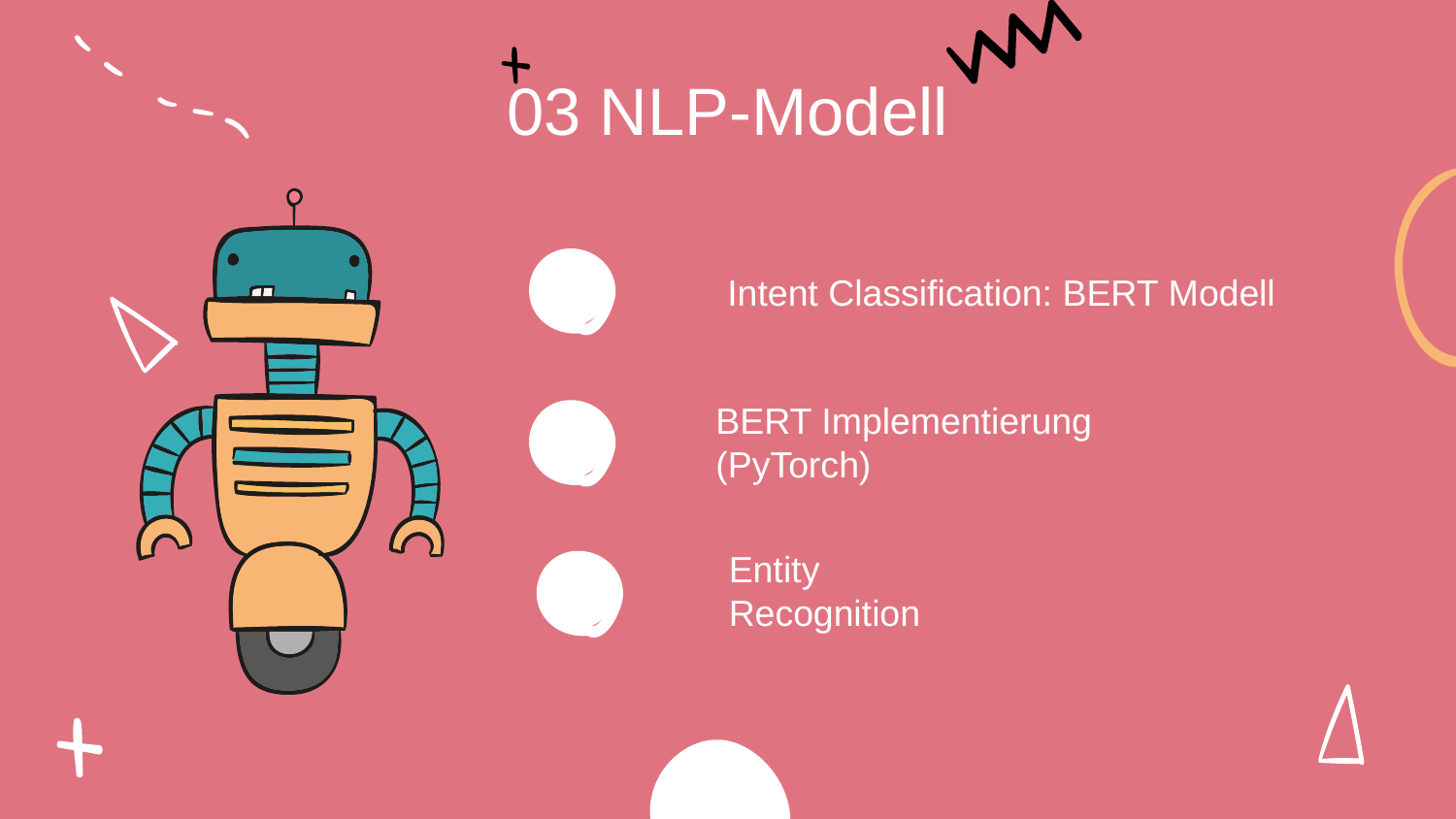

03 NLP-Modell

Intent Classification: BERT Modell

BERT Implementierung (PyTorch)

Entity Recognition